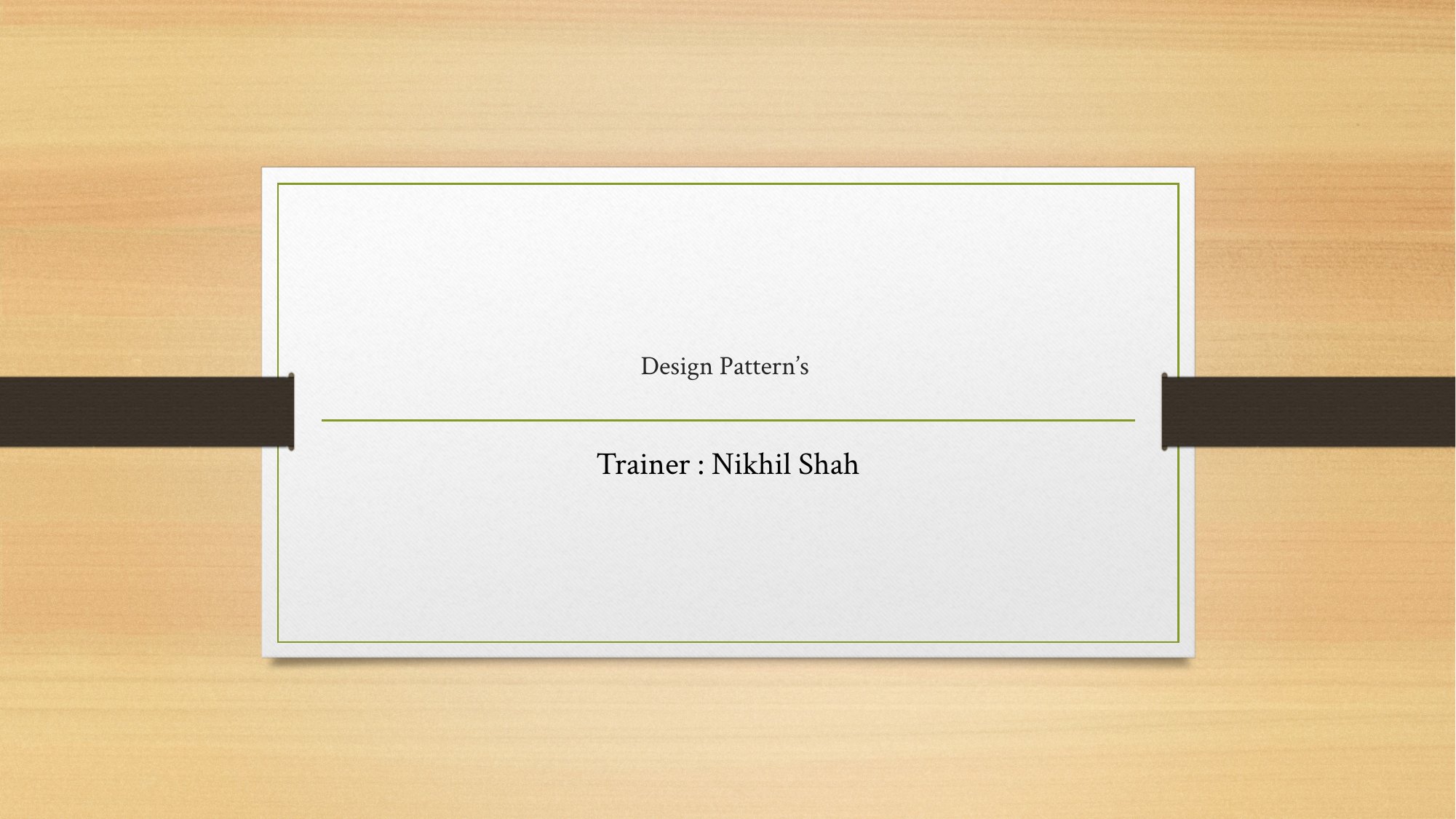

# Design Pattern’s
Trainer : Nikhil Shah